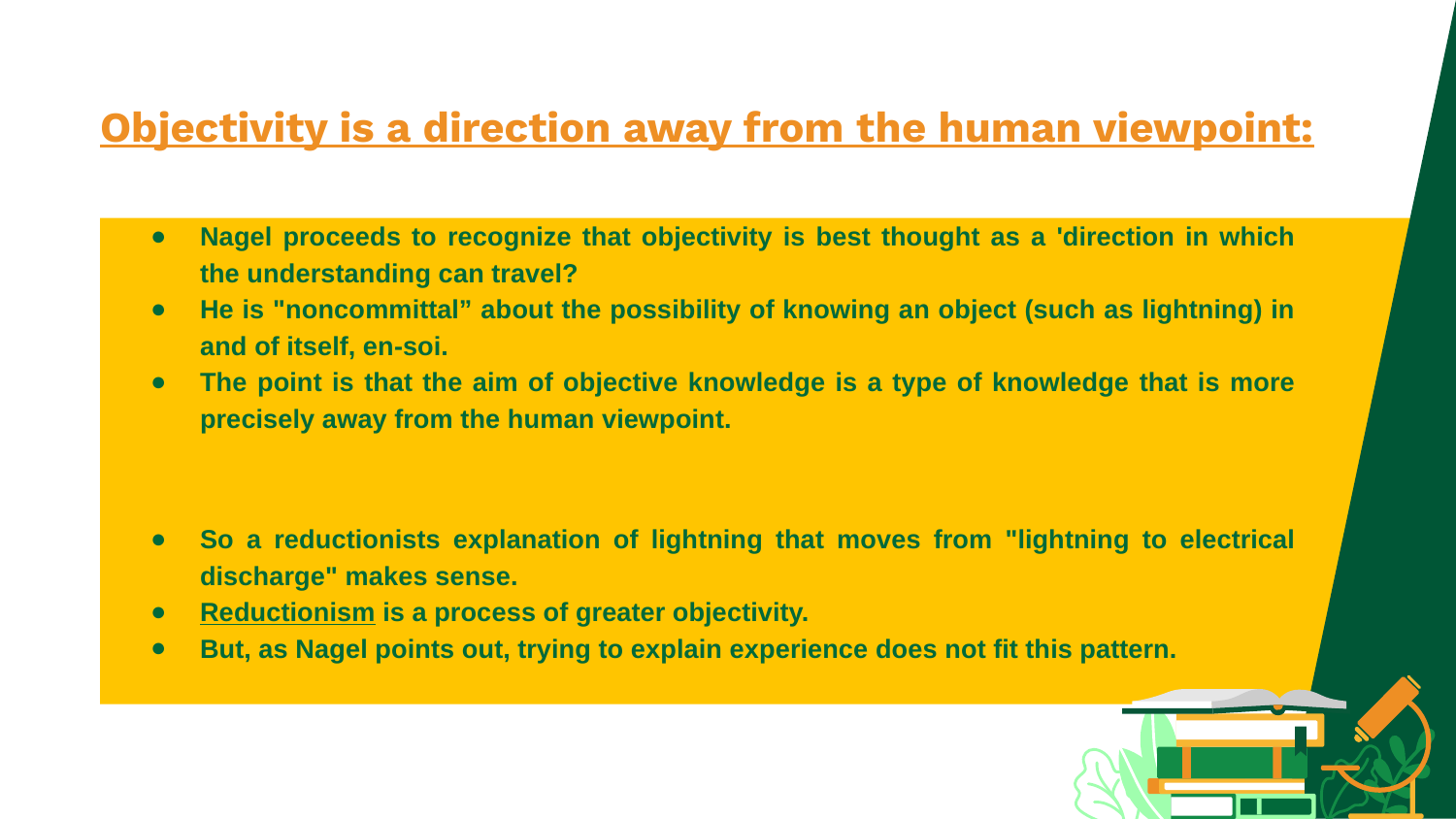

# Objectivity is a direction away from the human viewpoint:
Nagel proceeds to recognize that objectivity is best thought as a 'direction in which the understanding can travel?
He is "noncommittal” about the possibility of knowing an object (such as lightning) in and of itself, en-soi.
The point is that the aim of objective knowledge is a type of knowledge that is more precisely away from the human viewpoint.

So a reductionists explanation of lightning that moves from "lightning to electrical discharge" makes sense.
Reductionism is a process of greater objectivity.
But, as Nagel points out, trying to explain experience does not fit this pattern.